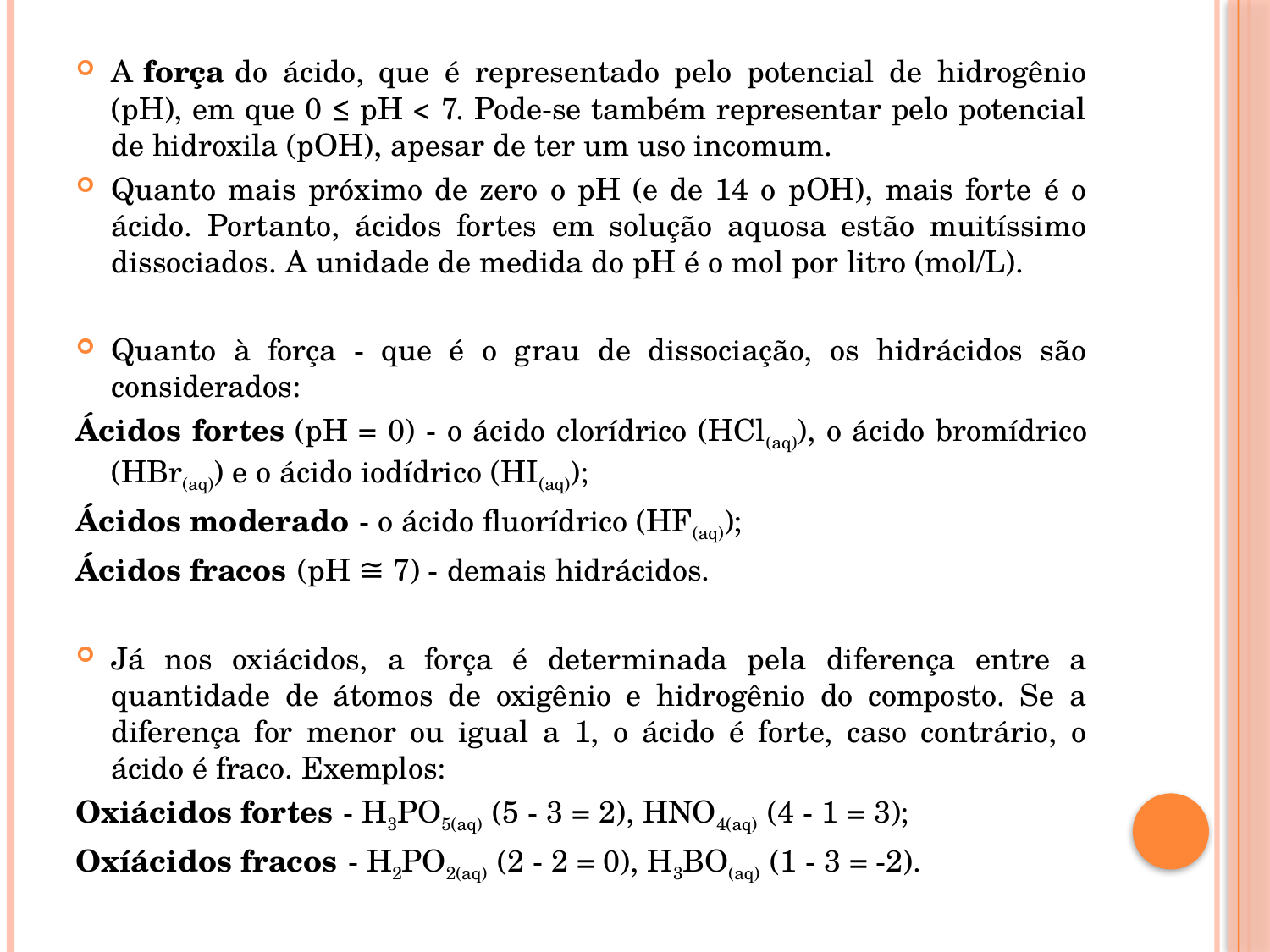

A força do ácido, que é representado pelo potencial de hidrogênio (pH), em que 0 ≤ pH < 7. Pode-se também representar pelo potencial de hidroxila (pOH), apesar de ter um uso incomum.
Quanto mais próximo de zero o pH (e de 14 o pOH), mais forte é o ácido. Portanto, ácidos fortes em solução aquosa estão muitíssimo dissociados. A unidade de medida do pH é o mol por litro (mol/L).

Quanto à força - que é o grau de dissociação, os hidrácidos são considerados:
Ácidos fortes (pH = 0) - o ácido clorídrico (HCl(aq)), o ácido bromídrico (HBr(aq)) e o ácido iodídrico (HI(aq));
Ácidos moderado - o ácido fluorídrico (HF(aq));
Ácidos fracos (pH ≅ 7) - demais hidrácidos.

Já nos oxiácidos, a força é determinada pela diferença entre a quantidade de átomos de oxigênio e hidrogênio do composto. Se a diferença for menor ou igual a 1, o ácido é forte, caso contrário, o ácido é fraco. Exemplos:
Oxiácidos fortes - H3PO5(aq) (5 - 3 = 2), HNO4(aq) (4 - 1 = 3);
Oxíácidos fracos - H2PO2(aq) (2 - 2 = 0), H3BO(aq) (1 - 3 = -2).